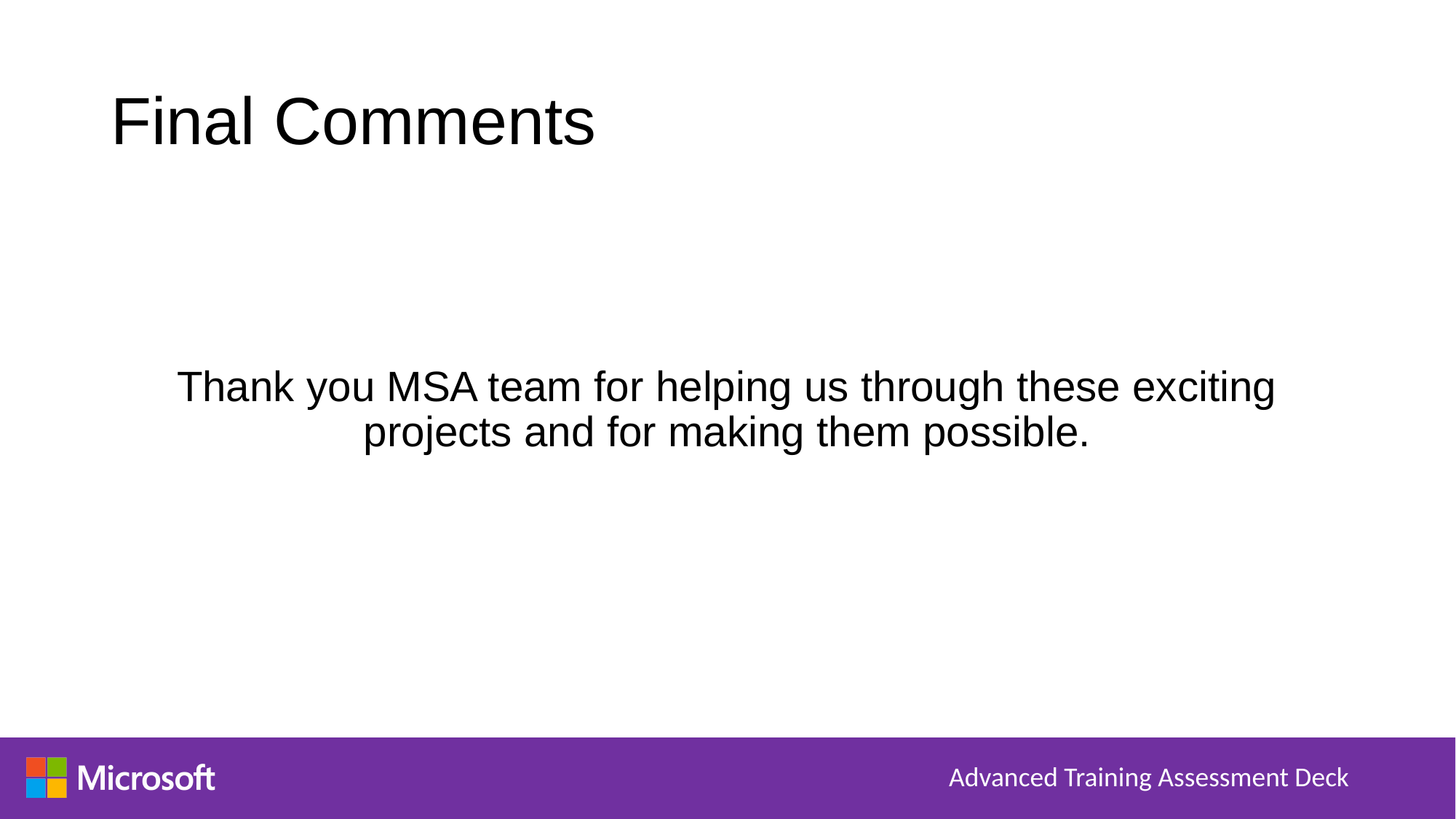

# Final Comments
Thank you MSA team for helping us through these exciting projects and for making them possible.